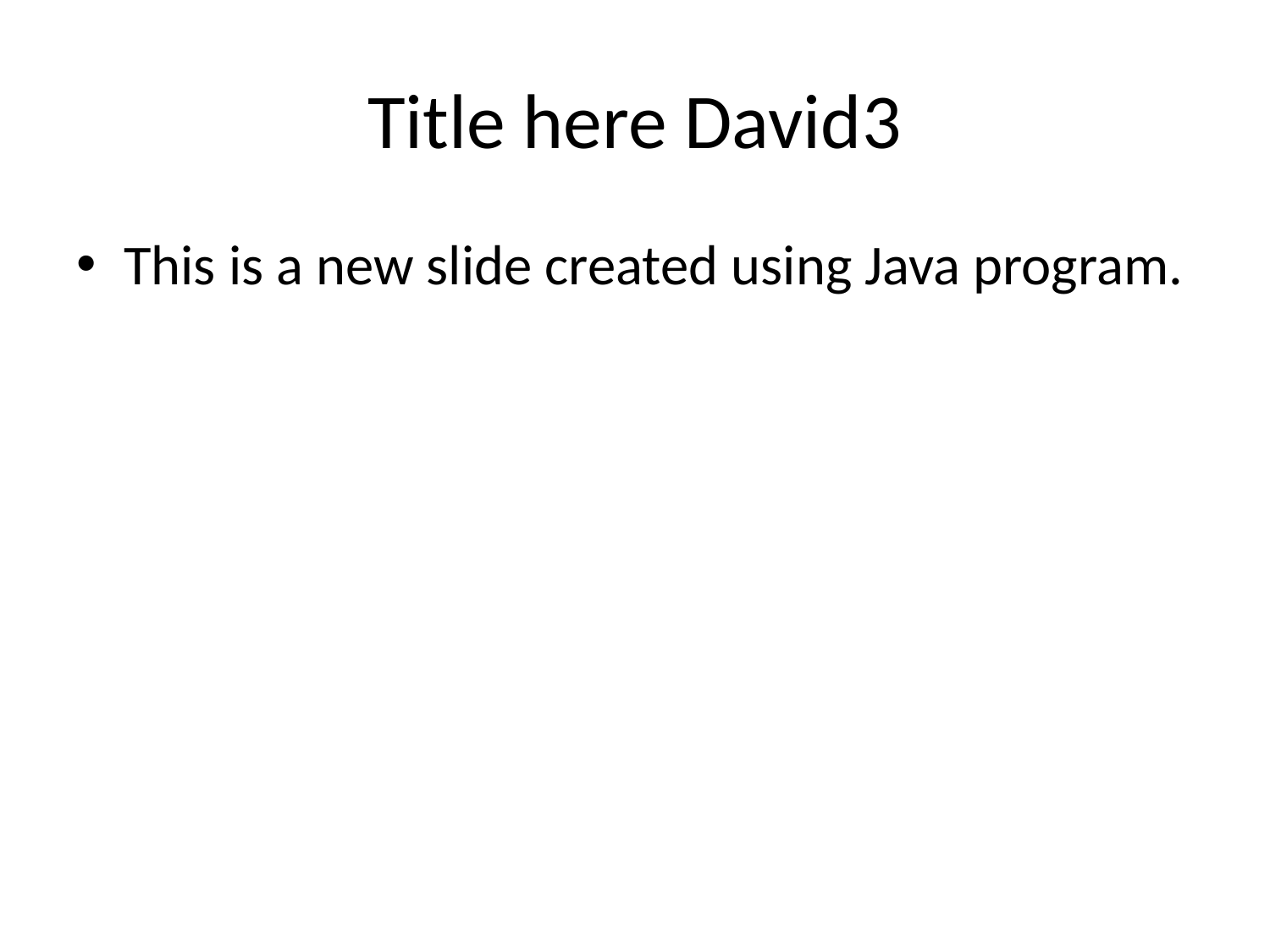

# Title here David3
This is a new slide created using Java program.